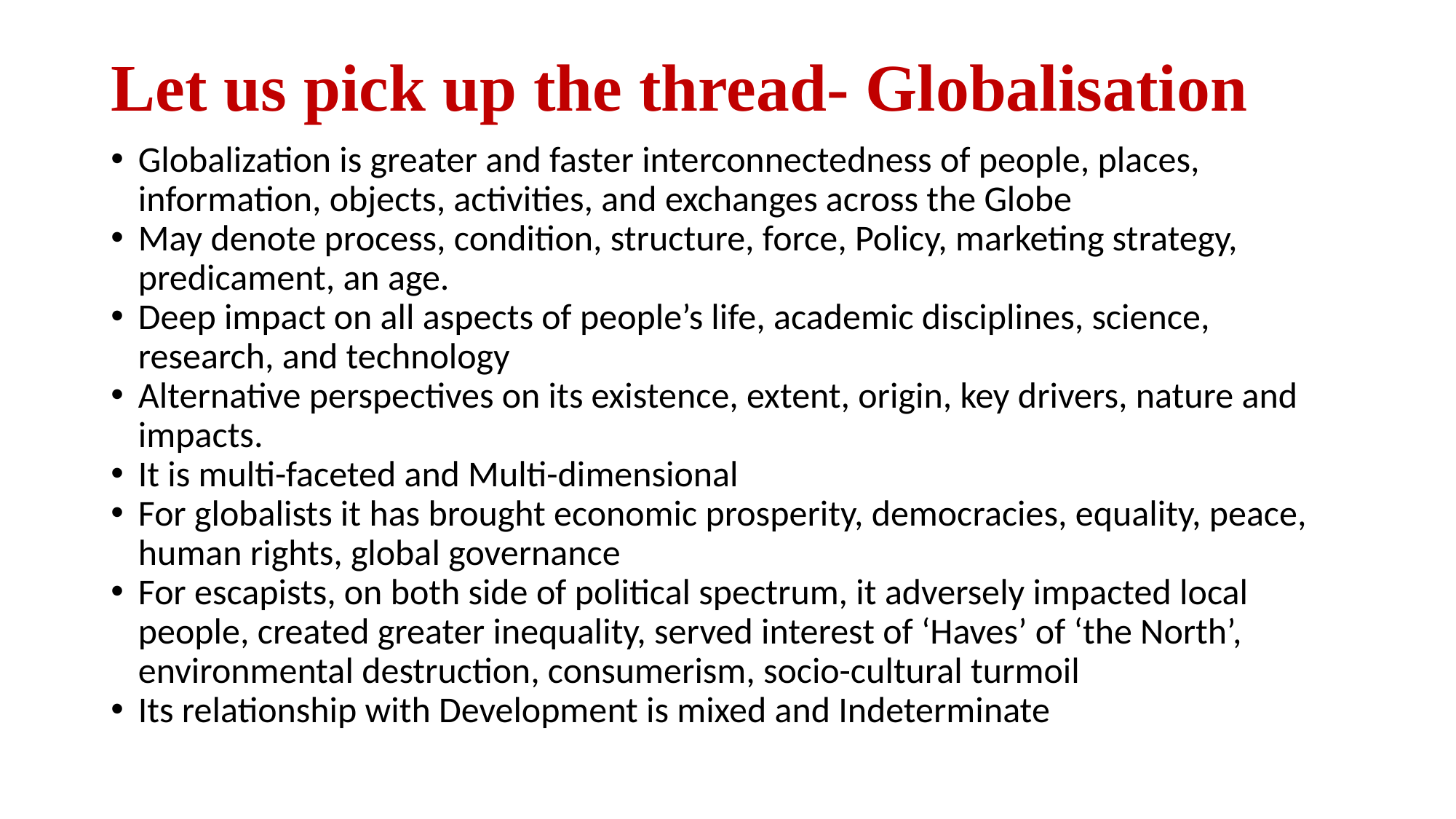

# Let us pick up the thread- Globalisation
Globalization is greater and faster interconnectedness of people, places, information, objects, activities, and exchanges across the Globe
May denote process, condition, structure, force, Policy, marketing strategy, predicament, an age.
Deep impact on all aspects of people’s life, academic disciplines, science, research, and technology
Alternative perspectives on its existence, extent, origin, key drivers, nature and impacts.
It is multi-faceted and Multi-dimensional
For globalists it has brought economic prosperity, democracies, equality, peace, human rights, global governance
For escapists, on both side of political spectrum, it adversely impacted local people, created greater inequality, served interest of ‘Haves’ of ‘the North’, environmental destruction, consumerism, socio-cultural turmoil
Its relationship with Development is mixed and Indeterminate